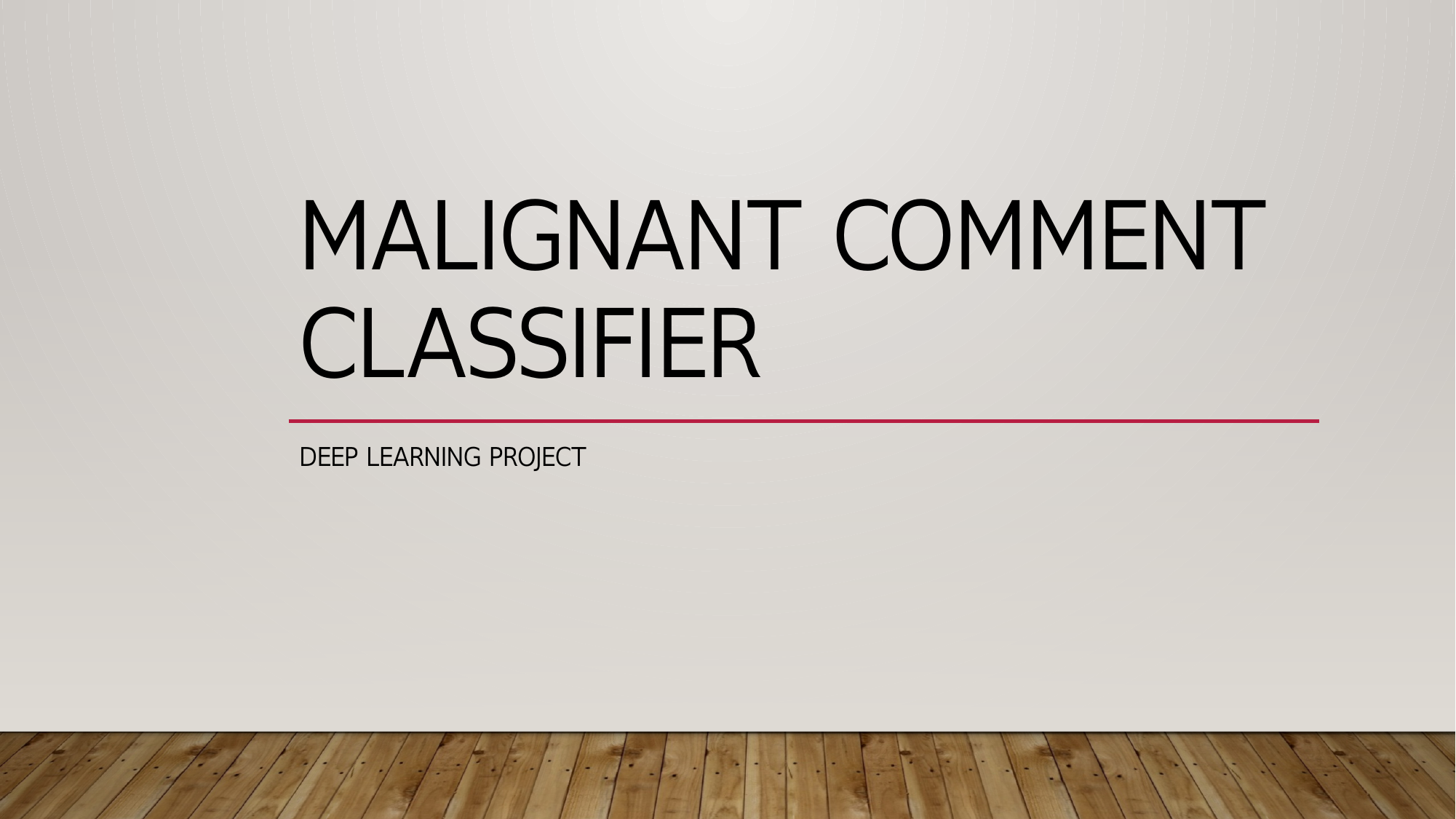

# Malignant comment classifier
Deep learning project